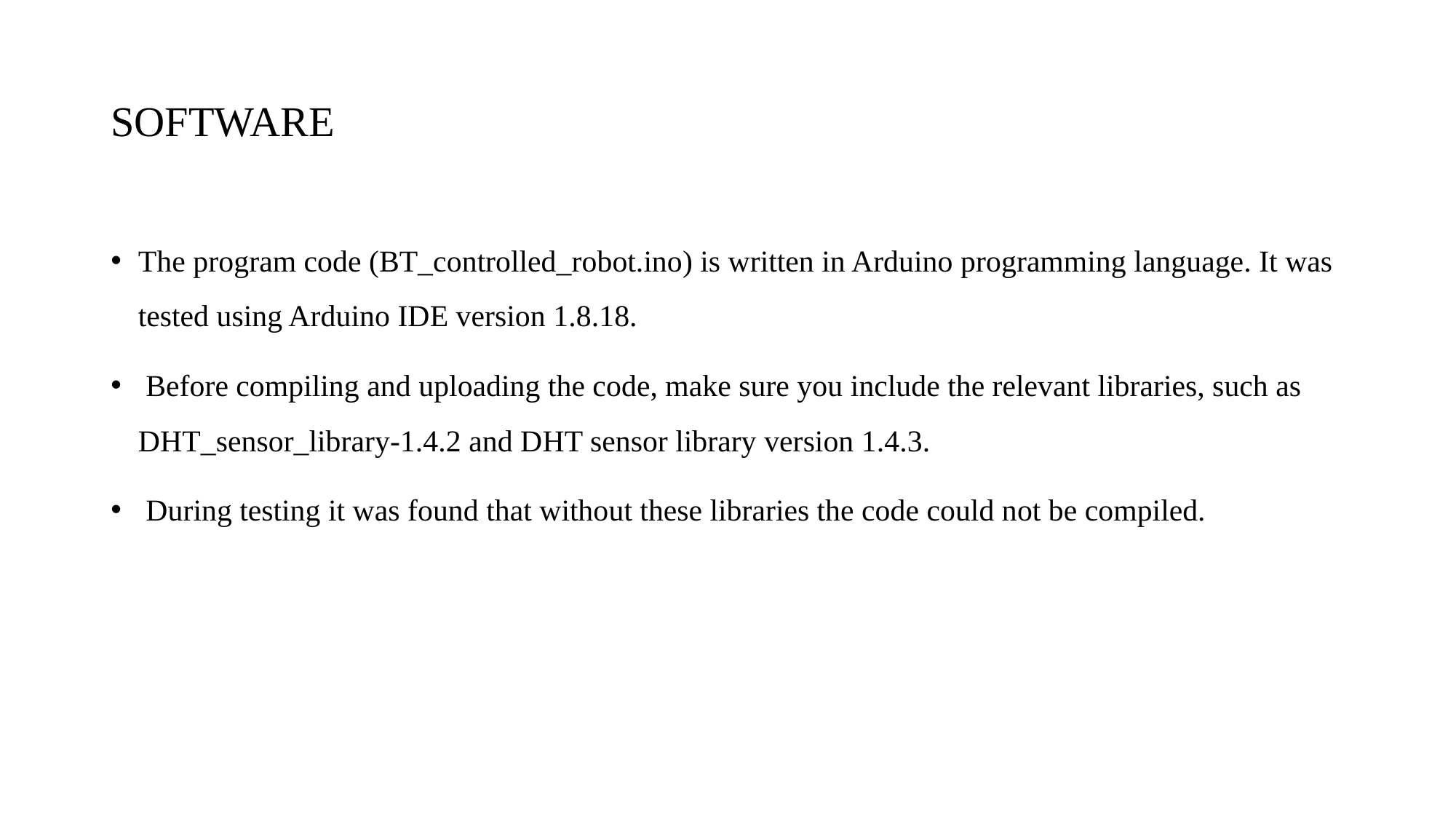

# SOFTWARE
The program code (BT_controlled_robot.ino) is written in Arduino programming language. It was tested using Arduino IDE version 1.8.18.
 Before compiling and uploading the code, make sure you include the relevant libraries, such as DHT_sensor_library-1.4.2 and DHT sensor library version 1.4.3.
 During testing it was found that without these libraries the code could not be compiled.